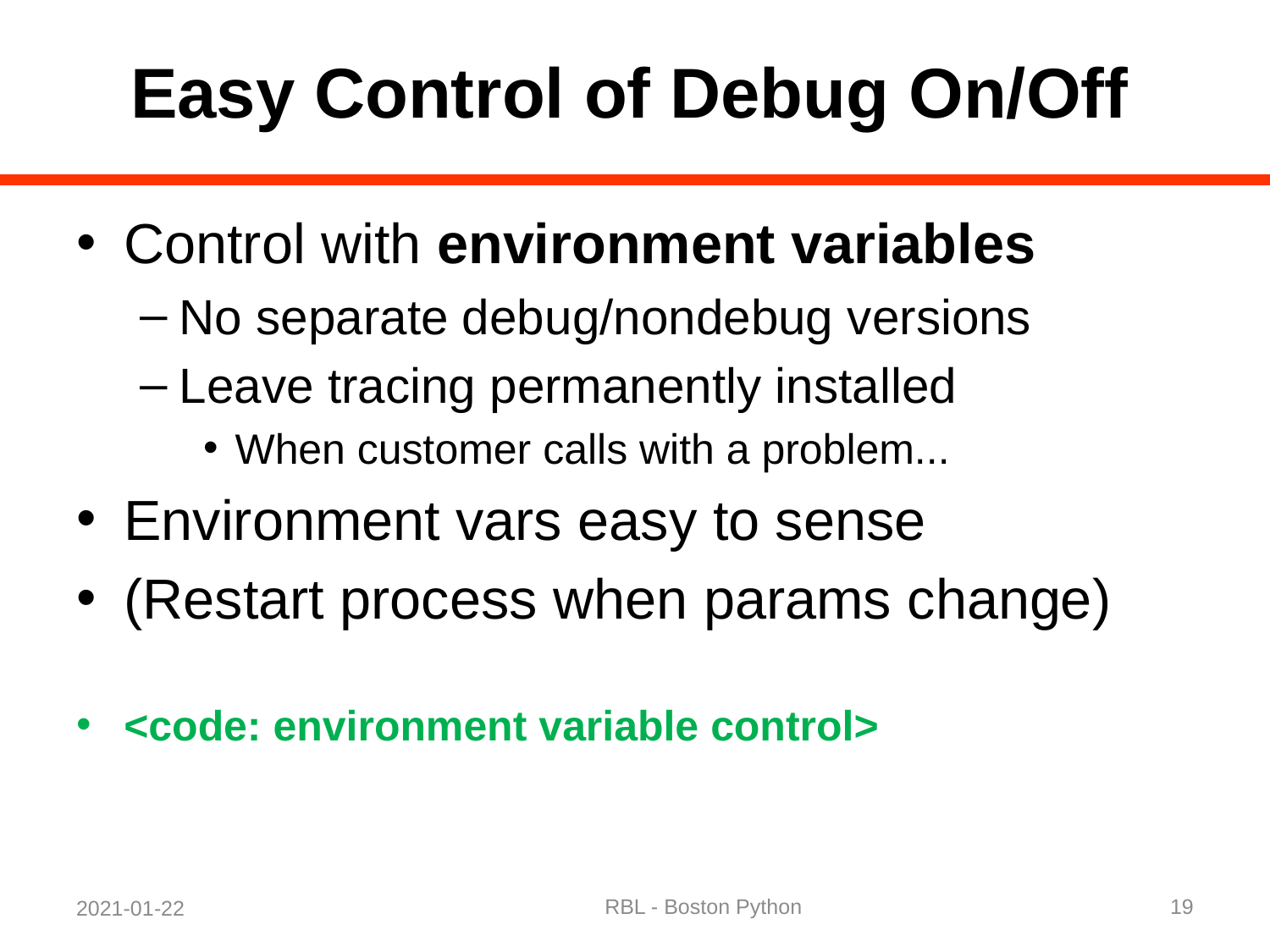

# Easy Control of Debug On/Off
Control with environment variables
No separate debug/nondebug versions
Leave tracing permanently installed
When customer calls with a problem...
Environment vars easy to sense
(Restart process when params change)

<code: environment variable control>
RBL - Boston Python
19
2021-01-22